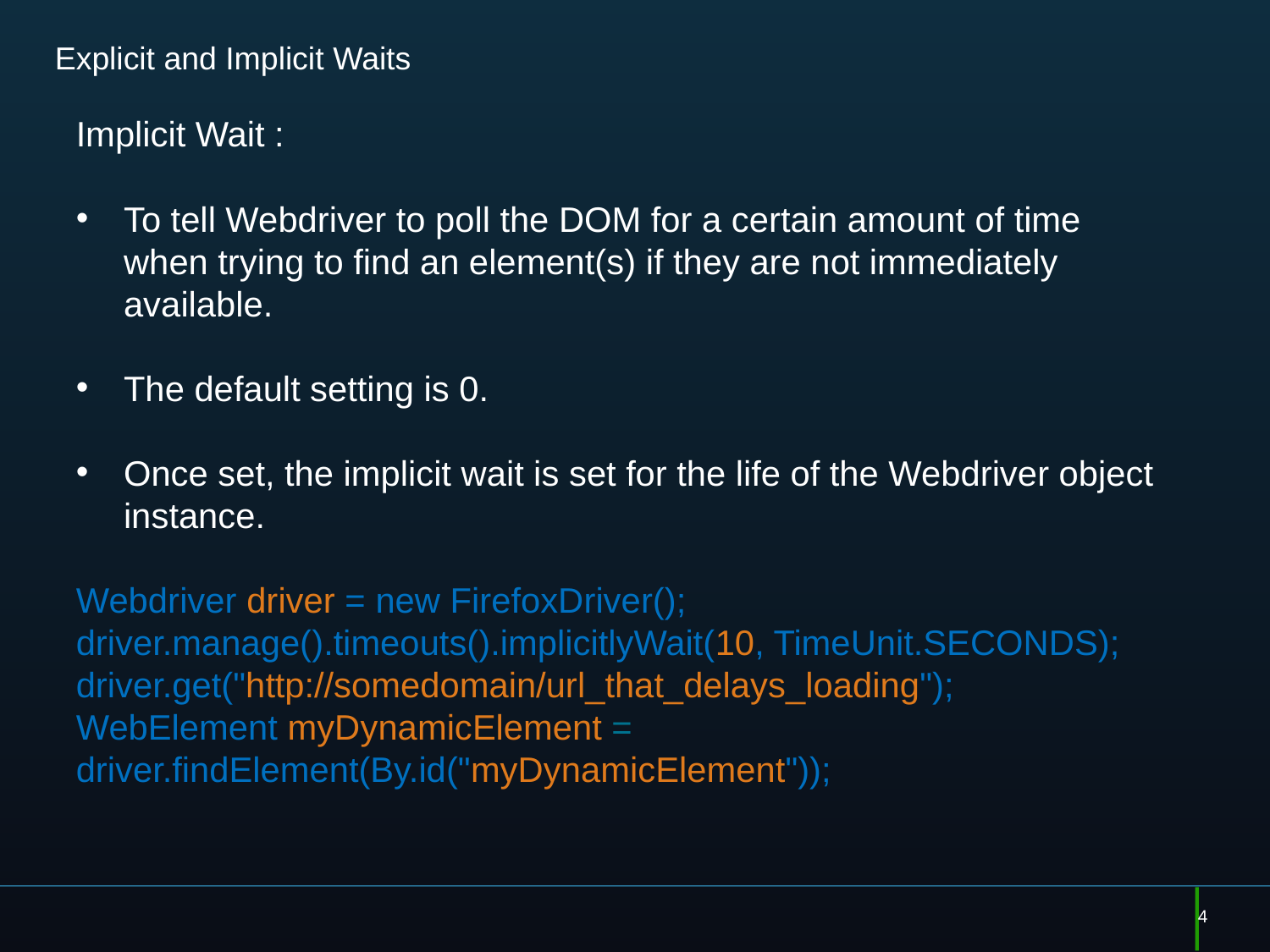

# Explicit and Implicit Waits
Implicit Wait :

To tell Webdriver to poll the DOM for a certain amount of time when trying to find an element(s) if they are not immediately available.

The default setting is 0.

Once set, the implicit wait is set for the life of the Webdriver object instance.

Webdriver driver = new FirefoxDriver();
driver.manage().timeouts().implicitlyWait(10, TimeUnit.SECONDS);
driver.get("http://somedomain/url_that_delays_loading");
WebElement myDynamicElement = driver.findElement(By.id("myDynamicElement"));
4